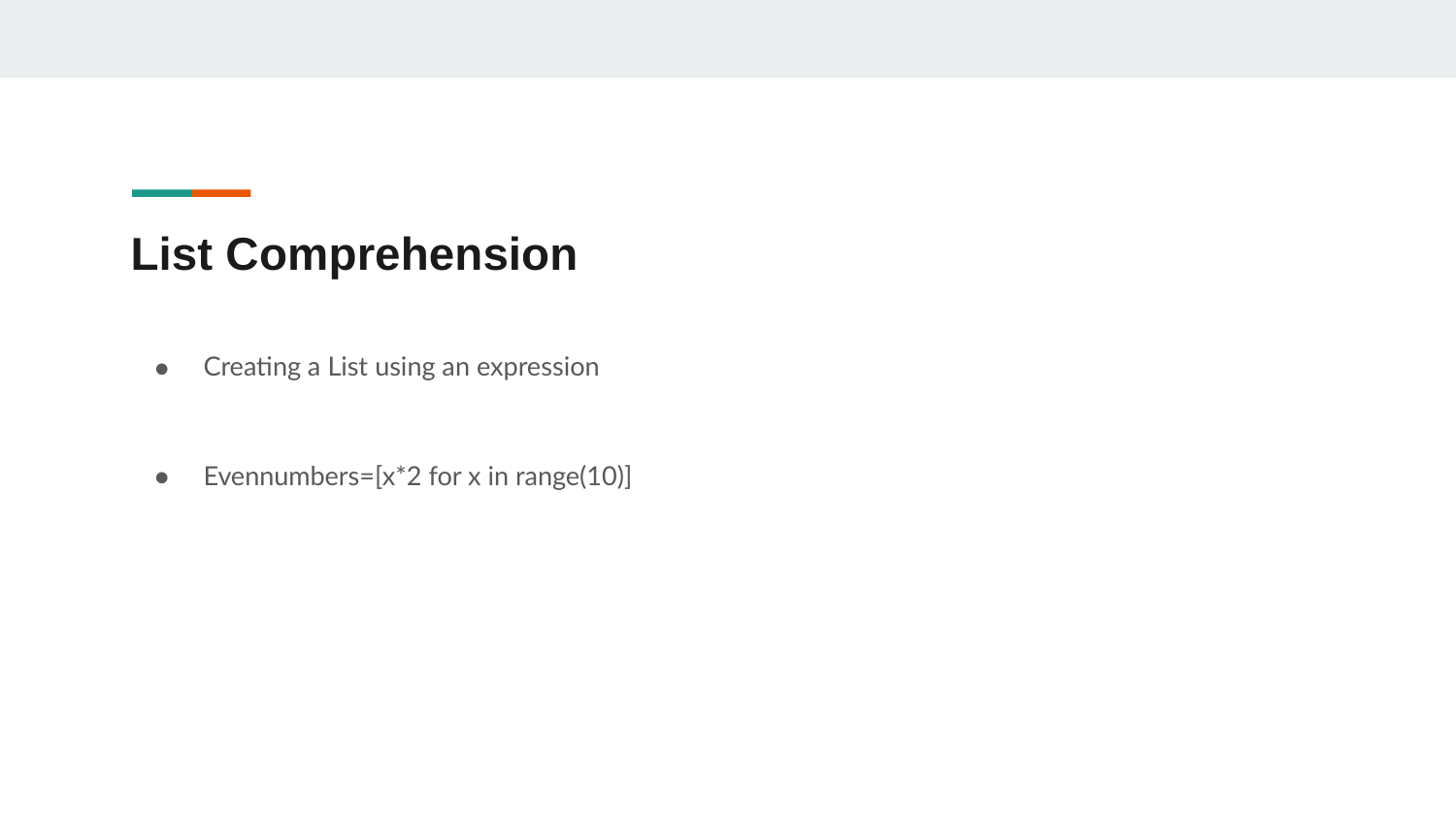

# List Comprehension
Creating a List using an expression

Evennumbers=[x*2 for x in range(10)]